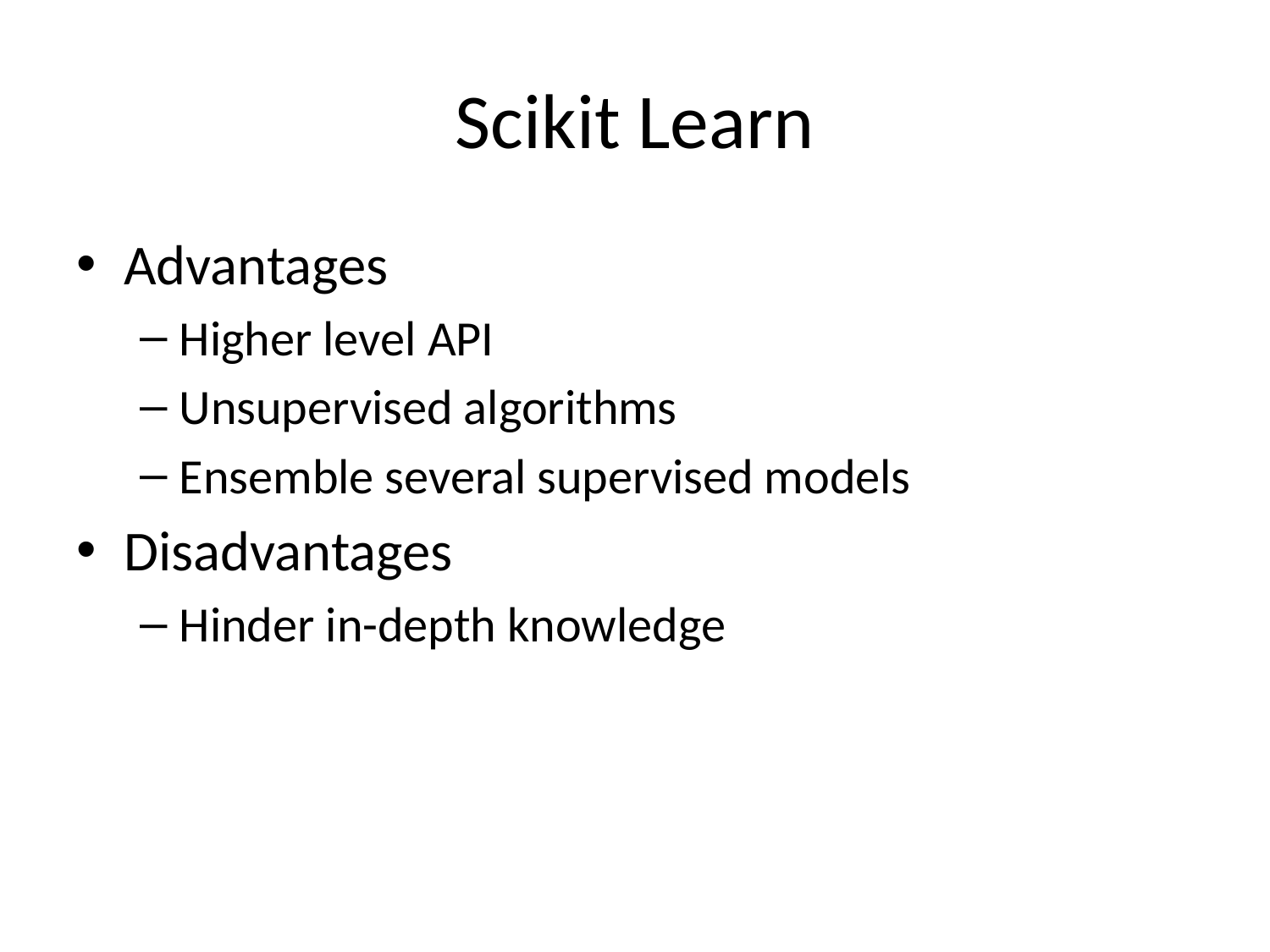

# Scikit Learn
Advantages
Higher level API
Unsupervised algorithms
Ensemble several supervised models
Disadvantages
Hinder in-depth knowledge